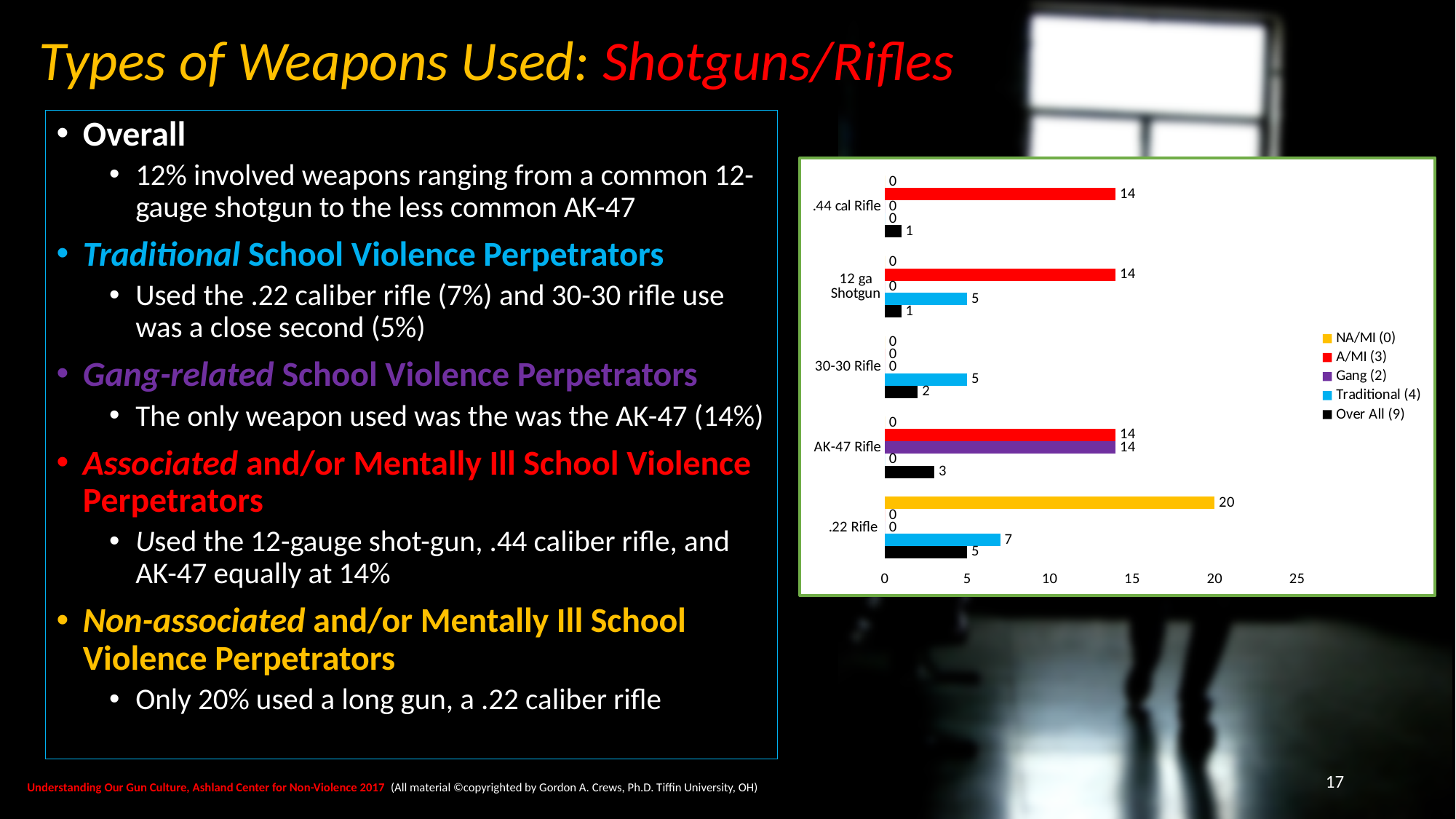

# Types of Weapons Used: Shotguns/Rifles
Overall
12% involved weapons ranging from a common 12-gauge shotgun to the less common AK-47
Traditional School Violence Perpetrators
Used the .22 caliber rifle (7%) and 30-30 rifle use was a close second (5%)
Gang-related School Violence Perpetrators
The only weapon used was the was the AK-47 (14%)
Associated and/or Mentally Ill School Violence Perpetrators
Used the 12-gauge shot-gun, .44 caliber rifle, and AK-47 equally at 14%
Non-associated and/or Mentally Ill School Violence Perpetrators
Only 20% used a long gun, a .22 caliber rifle

### Chart

| Category | Over All (9) | Traditional (4) | Gang (2) | A/MI (3) | NA/MI (0) |
|---|---|---|---|---|---|
| .22 Rifle  | 5.0 | 7.0 | 0.0 | 0.0 | 20.0 |
| AK-47 Rifle | 3.0 | 0.0 | 14.0 | 14.0 | 0.0 |
| 30-30 Rifle | 2.0 | 5.0 | 0.0 | 0.0 | 0.0 |
| 12 ga Shotgun | 1.0 | 5.0 | 0.0 | 14.0 | 0.0 |
| .44 cal Rifle | 1.0 | 0.0 | 0.0 | 14.0 | 0.0 |
17
Understanding Our Gun Culture, Ashland Center for Non-Violence 2017  (All material ©copyrighted by Gordon A. Crews, Ph.D. Tiffin University, OH)